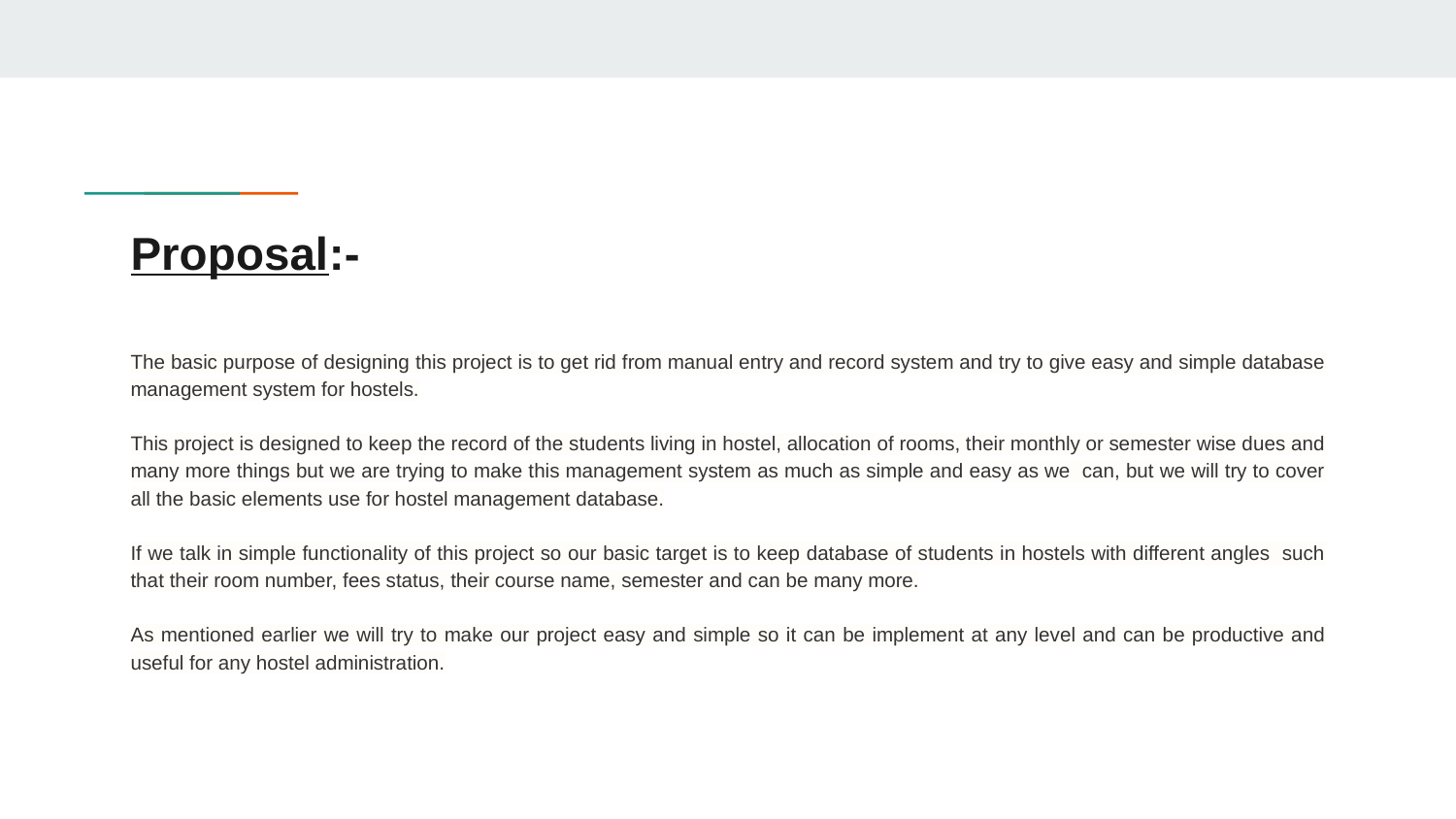

# Proposal:-
The basic purpose of designing this project is to get rid from manual entry and record system and try to give easy and simple database management system for hostels.

This project is designed to keep the record of the students living in hostel, allocation of rooms, their monthly or semester wise dues and many more things but we are trying to make this management system as much as simple and easy as we  can, but we will try to cover all the basic elements use for hostel management database.

If we talk in simple functionality of this project so our basic target is to keep database of students in hostels with different angles  such that their room number, fees status, their course name, semester and can be many more.

As mentioned earlier we will try to make our project easy and simple so it can be implement at any level and can be productive and useful for any hostel administration.